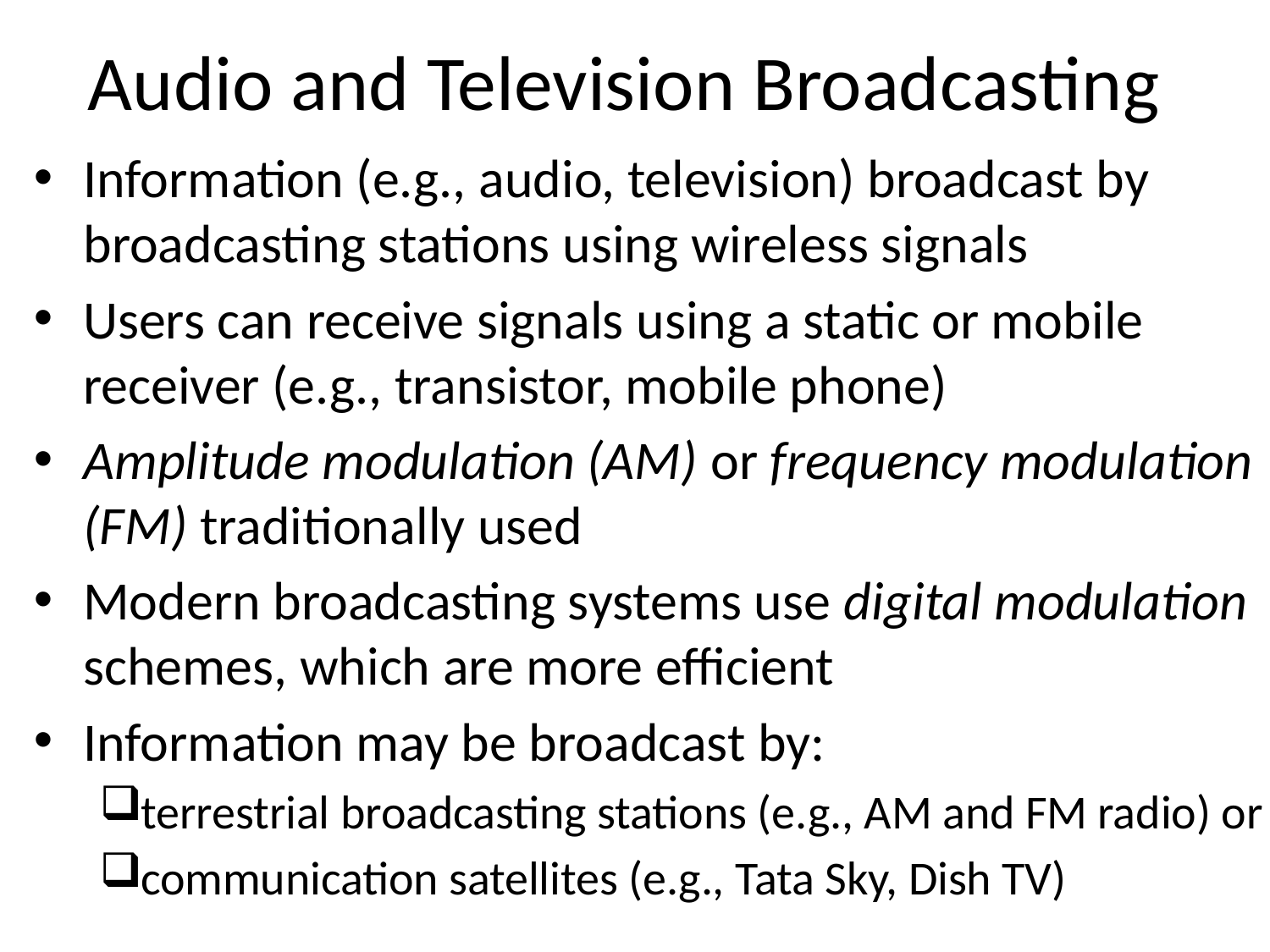

# Audio and Television Broadcasting
Information (e.g., audio, television) broadcast by broadcasting stations using wireless signals
Users can receive signals using a static or mobile receiver (e.g., transistor, mobile phone)
Amplitude modulation (AM) or frequency modulation (FM) traditionally used
Modern broadcasting systems use digital modulation schemes, which are more efficient
Information may be broadcast by:
terrestrial broadcasting stations (e.g., AM and FM radio) or
communication satellites (e.g., Tata Sky, Dish TV)